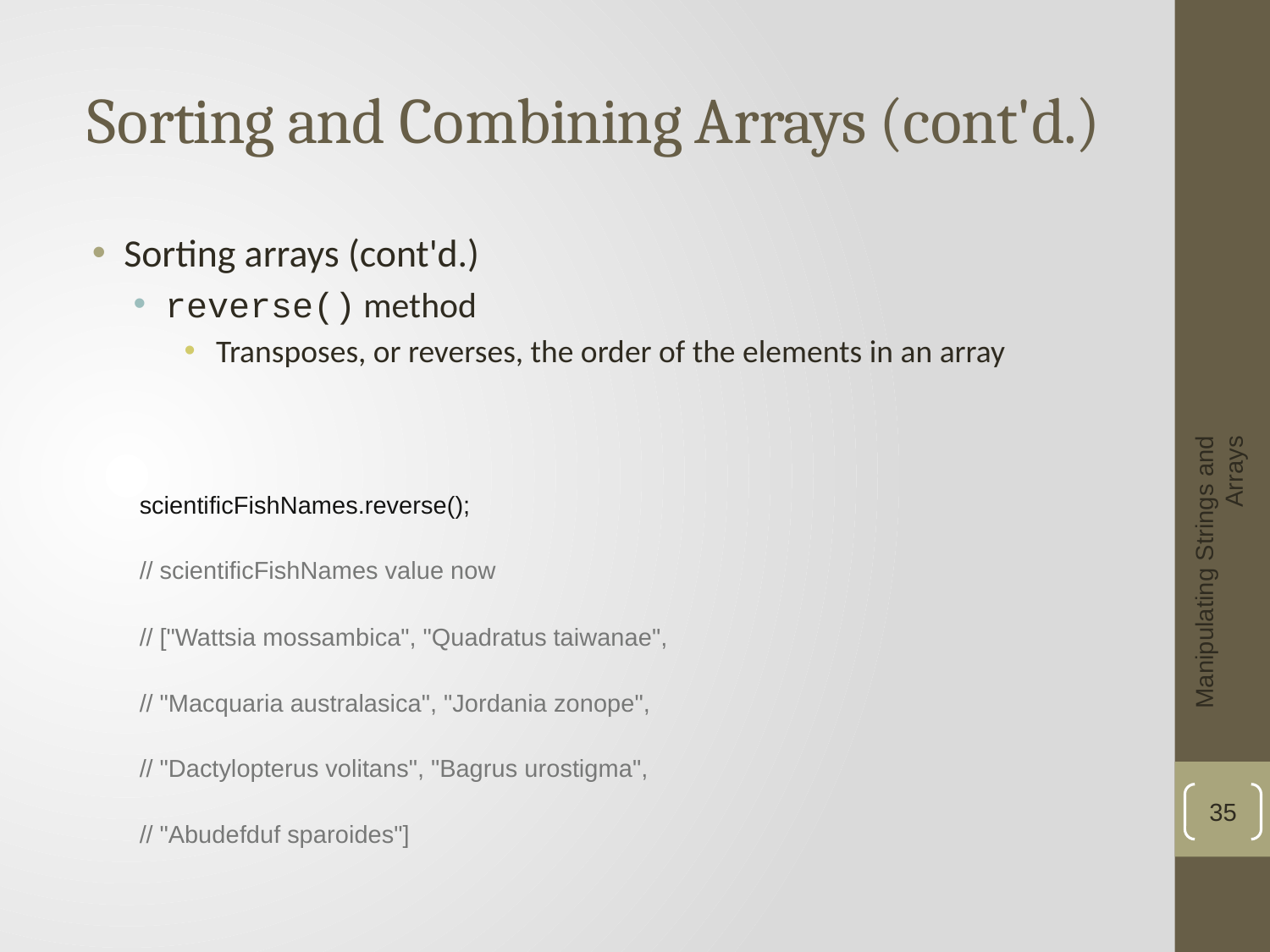

# Sorting and Combining Arrays (cont'd.)
Sorting arrays (cont'd.)
reverse() method
Transposes, or reverses, the order of the elements in an array
scientificFishNames.reverse();
// scientificFishNames value now
// ["Wattsia mossambica", "Quadratus taiwanae",
// "Macquaria australasica", "Jordania zonope",
// "Dactylopterus volitans", "Bagrus urostigma",
// "Abudefduf sparoides"]
Manipulating Strings and Arrays
35